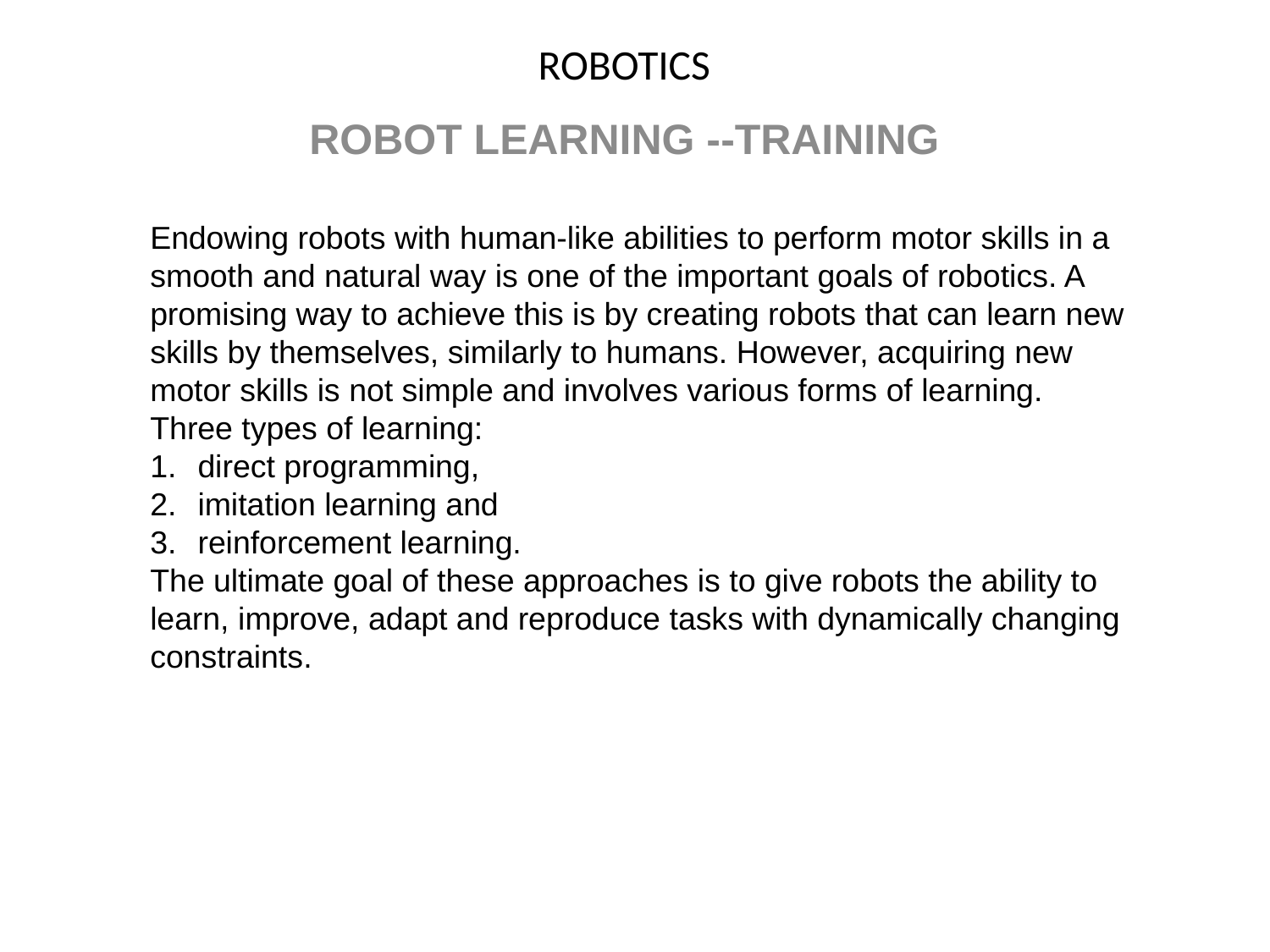

# ROBOTICS
ROBOT LEARNING --TRAINING
Endowing robots with human-like abilities to perform motor skills in a smooth and natural way is one of the important goals of robotics. A promising way to achieve this is by creating robots that can learn new skills by themselves, similarly to humans. However, acquiring new motor skills is not simple and involves various forms of learning.
Three types of learning:
direct programming,
imitation learning and
reinforcement learning.
The ultimate goal of these approaches is to give robots the ability to learn, improve, adapt and reproduce tasks with dynamically changing constraints.